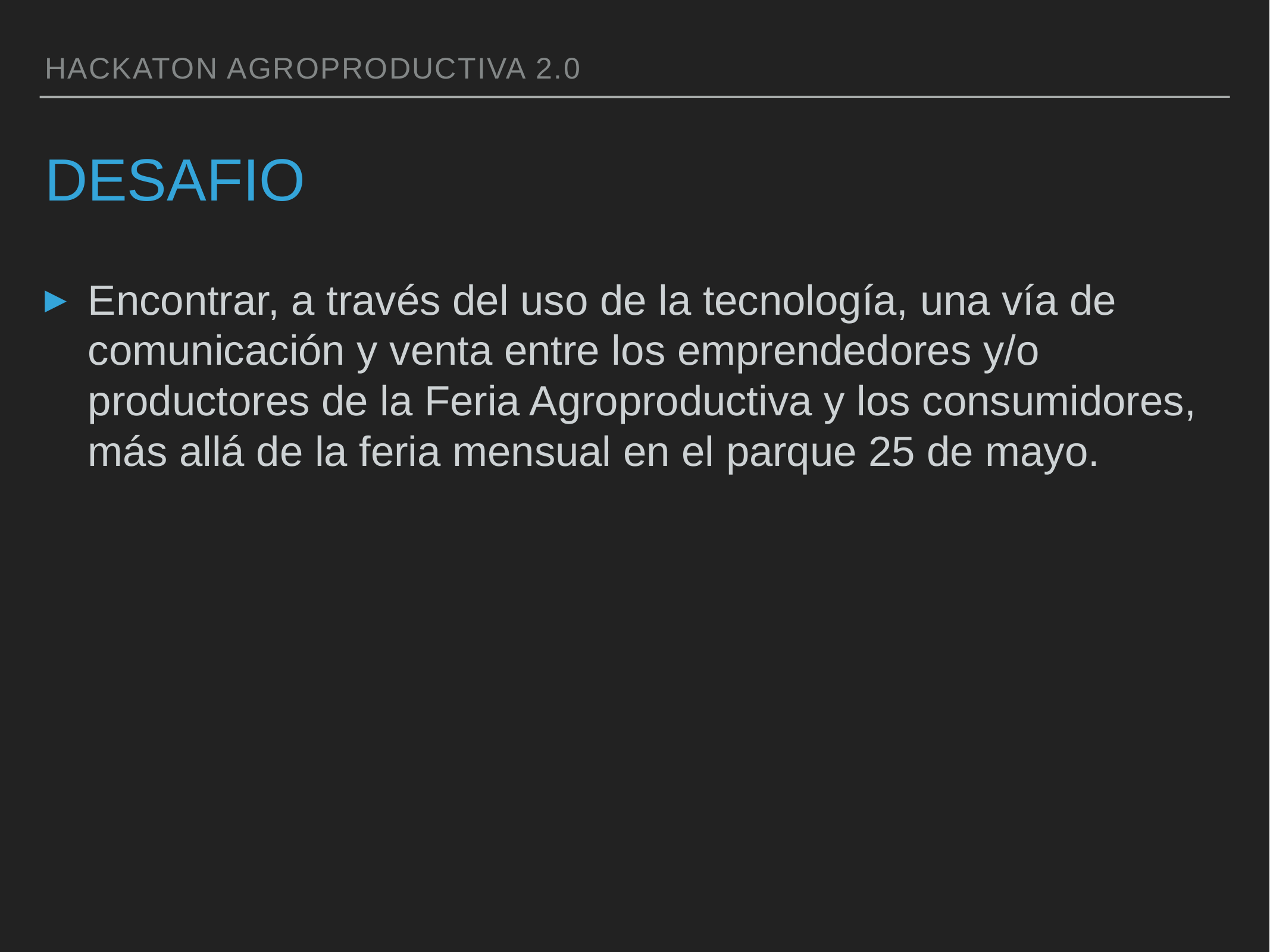

Hackaton Agroproductiva 2.0
# Desafio
Encontrar, a través del uso de la tecnología, una vía de comunicación y venta entre los emprendedores y/o productores de la Feria Agroproductiva y los consumidores, más allá de la feria mensual en el parque 25 de mayo.